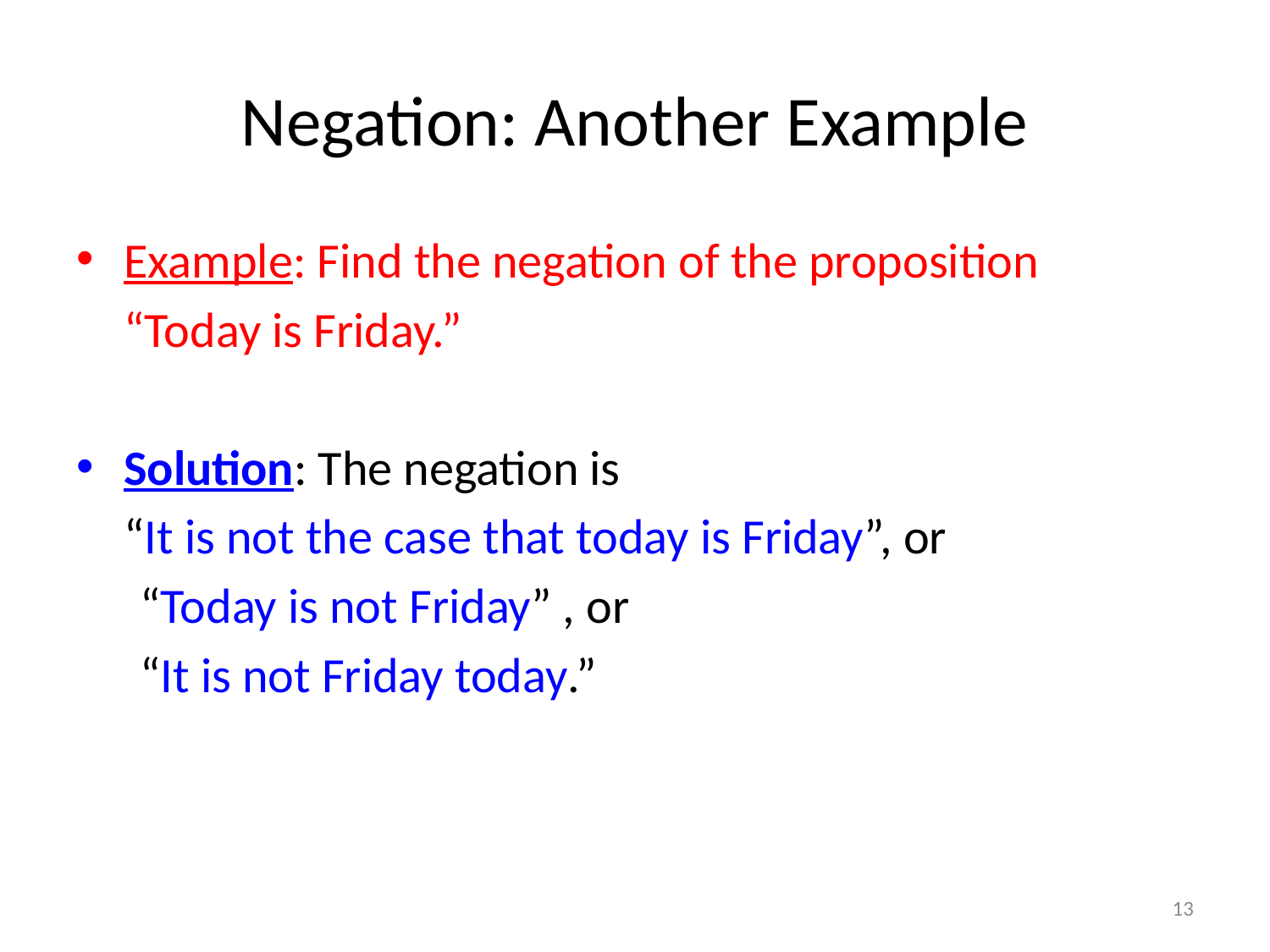

# Negation: Another Example
Example: Find the negation of the proposition
	“Today is Friday.”

Solution: The negation is
 	“It is not the case that today is Friday”, or
“Today is not Friday” , or
“It is not Friday today.”

13